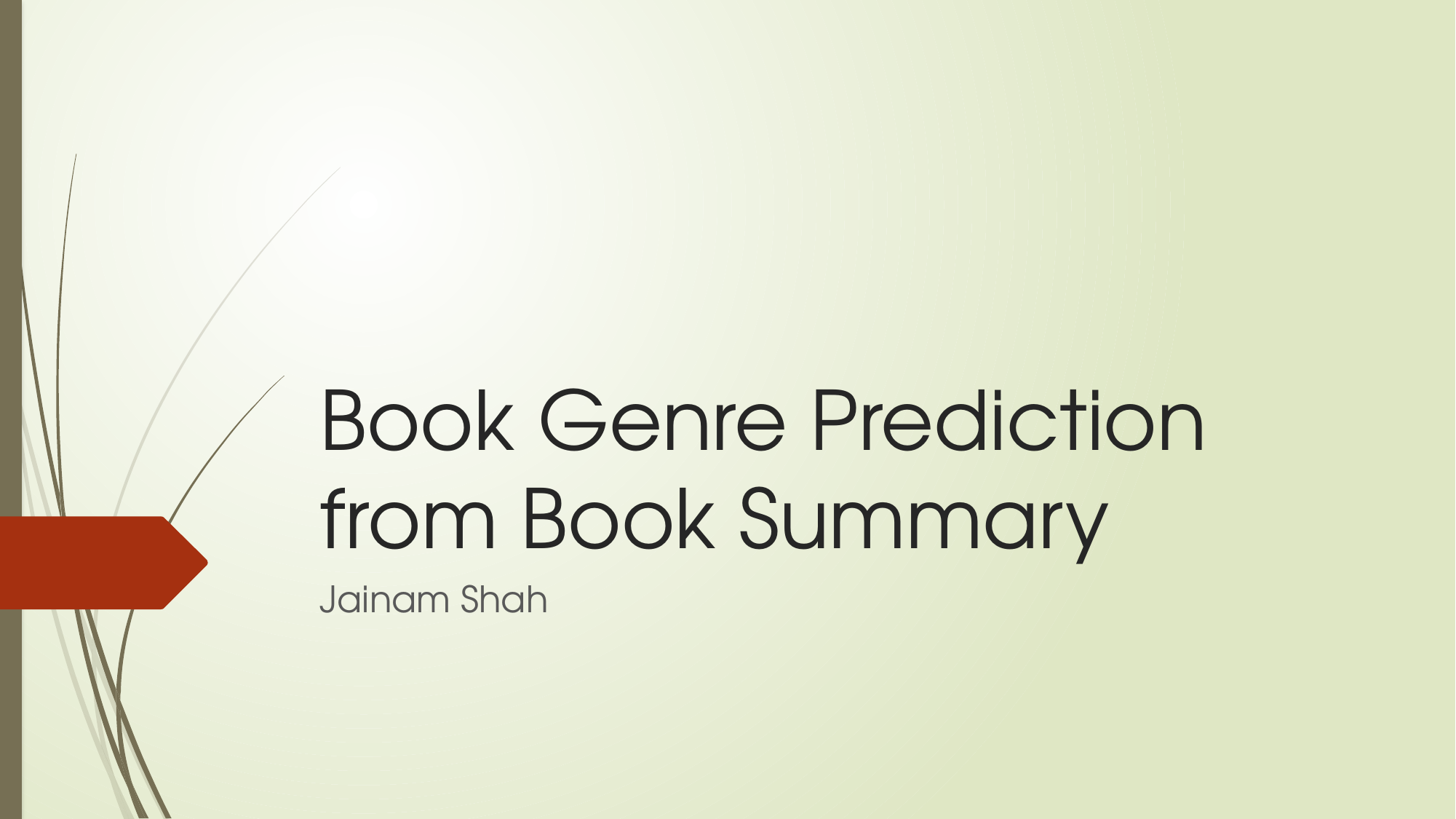

# Book Genre Prediction from Book Summary
Jainam Shah